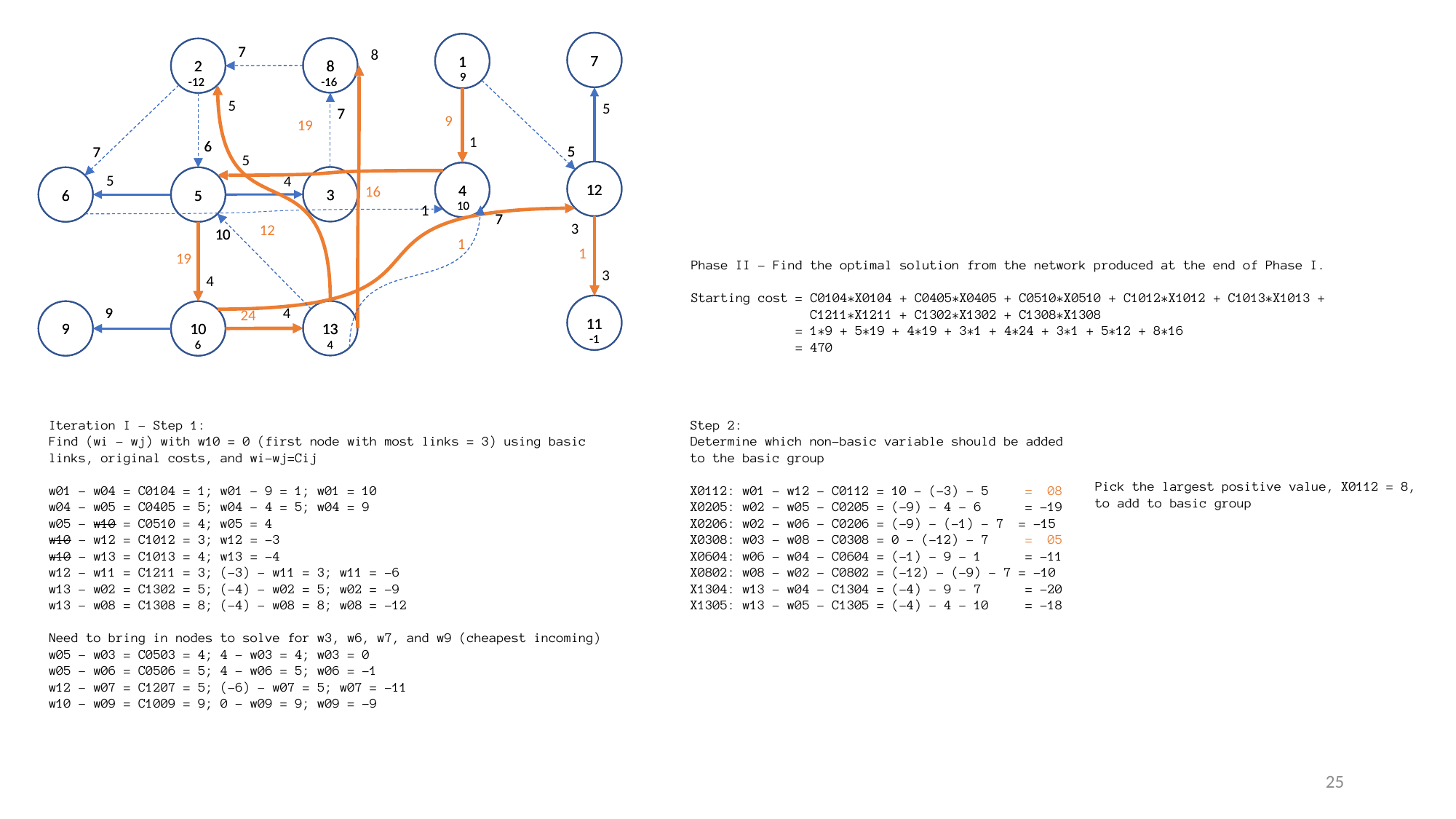

7
1
9
7
8
-16
2
-12
8
5
5
7
1
6
5
7
5
12
4
10
5
4
3
6
5
1
7
3
10
3
4
11
-1
4
9
13
4
9
10
6
7
1
9
7
8
-16
2
-12
7
9
19
6
5
7
12
4
10
3
6
5
16
1
7
12
10
1
1
19
11
-1
9
24
13
4
9
10
6
Phase II – Find the optimal solution from the network produced at the end of Phase I.

Starting cost = C0104*X0104 + C0405*X0405 + C0510*X0510 + C1012*X1012 + C1013*X1013 +
                C1211*X1211 + C1302*X1302 + C1308*X1308
              = 1*9 + 5*19 + 4*19 + 3*1 + 4*24 + 3*1 + 5*12 + 8*16
              = 470
Iteration I – Step 1:
Find (wi – wj) with w10 = 0 (first node with most links = 3) using basic links, original costs, and wi-wj=Cij

w01 – w04 = C0104 = 1; w01 – 9 = 1; w01 = 10
w04 – w05 = C0405 = 5; w04 – 4 = 5; w04 = 9
w05 – w10 = C0510 = 4; w05 = 4
w10 – w12 = C1012 = 3; w12 = -3
w10 – w13 = C1013 = 4; w13 = -4
w12 – w11 = C1211 = 3; (-3) – w11 = 3; w11 = -6
w13 – w02 = C1302 = 5; (-4) – w02 = 5; w02 = -9
w13 – w08 = C1308 = 8; (-4) – w08 = 8; w08 = -12

Need to bring in nodes to solve for w3, w6, w7, and w9 (cheapest incoming)
w05 – w03 = C0503 = 4; 4 – w03 = 4; w03 = 0
w05 – w06 = C0506 = 5; 4 – w06 = 5; w06 = -1
w12 – w07 = C1207 = 5; (-6) – w07 = 5; w07 = -11
w10 – w09 = C1009 = 9; 0 – w09 = 9; w09 = -9
Step 2:
Determine which non-basic variable should be added to the basic group

X0112: w01 – w12 – C0112 = 10 – (-3) – 5 	 =  08
X0205: w02 – w05 – C0205 = (-9) – 4 – 6 	 = -19
X0206: w02 – w06 – C0206 = (-9) – (-1) – 7  = -15
X0308: w03 – w08 – C0308 = 0 – (-12) – 7 	 =  05
X0604: w06 – w04 – C0604 = (-1) – 9 – 1 	 = -11
X0802: w08 – w02 – C0802 = (-12) – (-9) – 7 = -10
X1304: w13 – w04 – C1304 = (-4) – 9 – 7 	 = -20
X1305: w13 – w05 – C1305 = (-4) – 4 – 10 	 = -18
Pick the largest positive value, X0112 = 8, to add to basic group
25